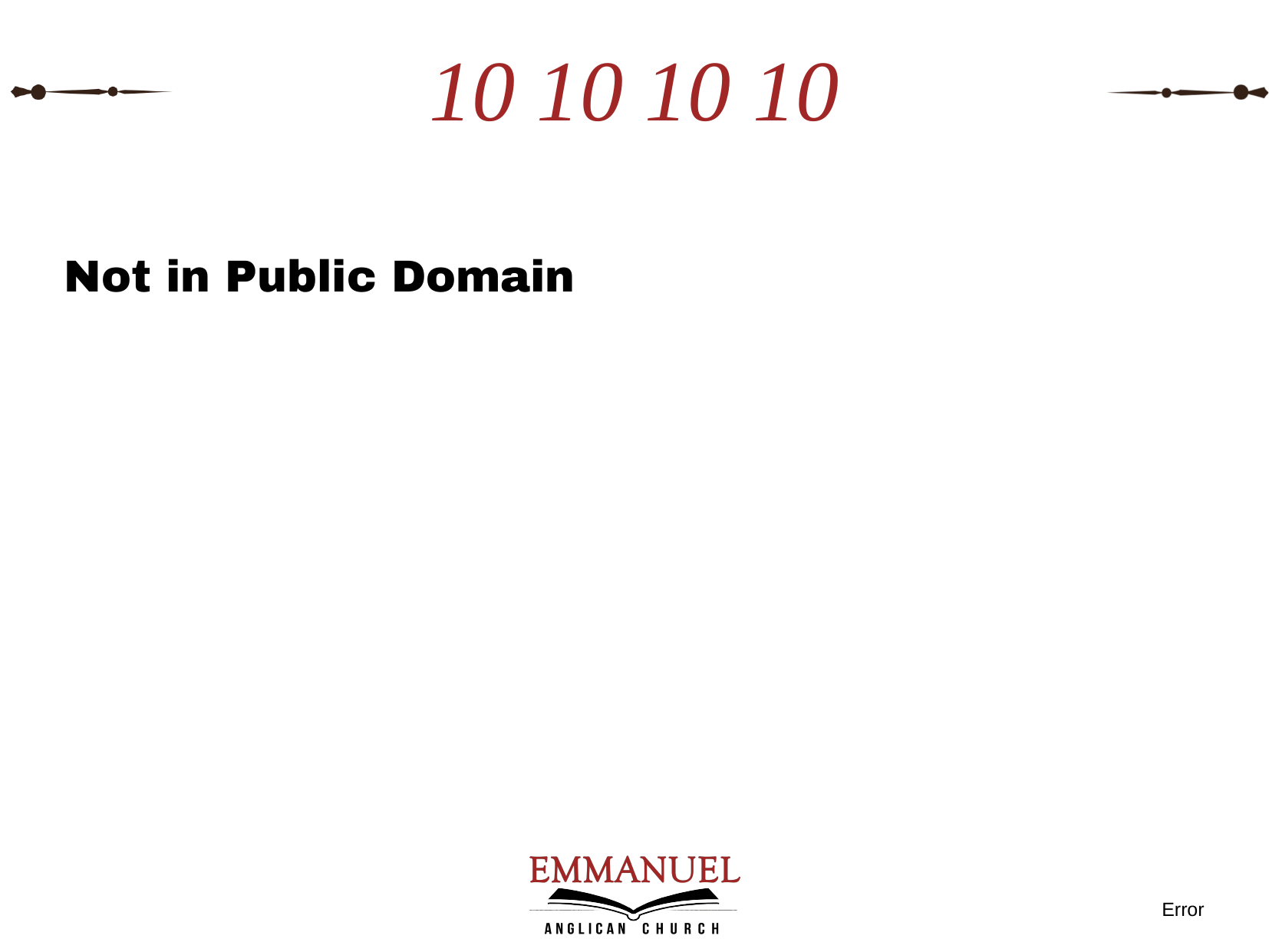

# 10 10 10 10
Not in Public Domain
Error